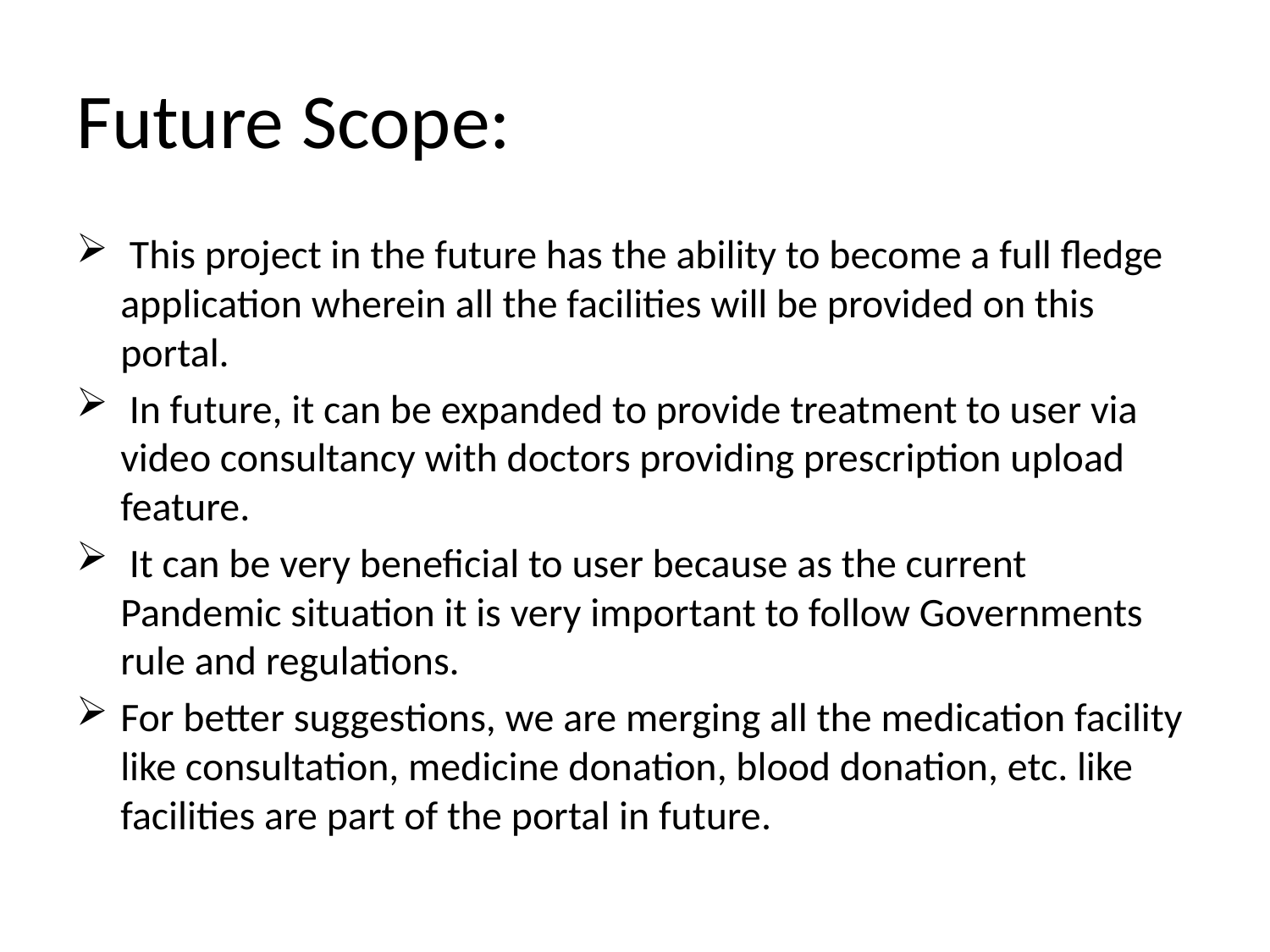

# Future Scope:
 This project in the future has the ability to become a full fledge application wherein all the facilities will be provided on this portal.
 In future, it can be expanded to provide treatment to user via video consultancy with doctors providing prescription upload feature.
 It can be very beneficial to user because as the current Pandemic situation it is very important to follow Governments rule and regulations.
For better suggestions, we are merging all the medication facility like consultation, medicine donation, blood donation, etc. like facilities are part of the portal in future.